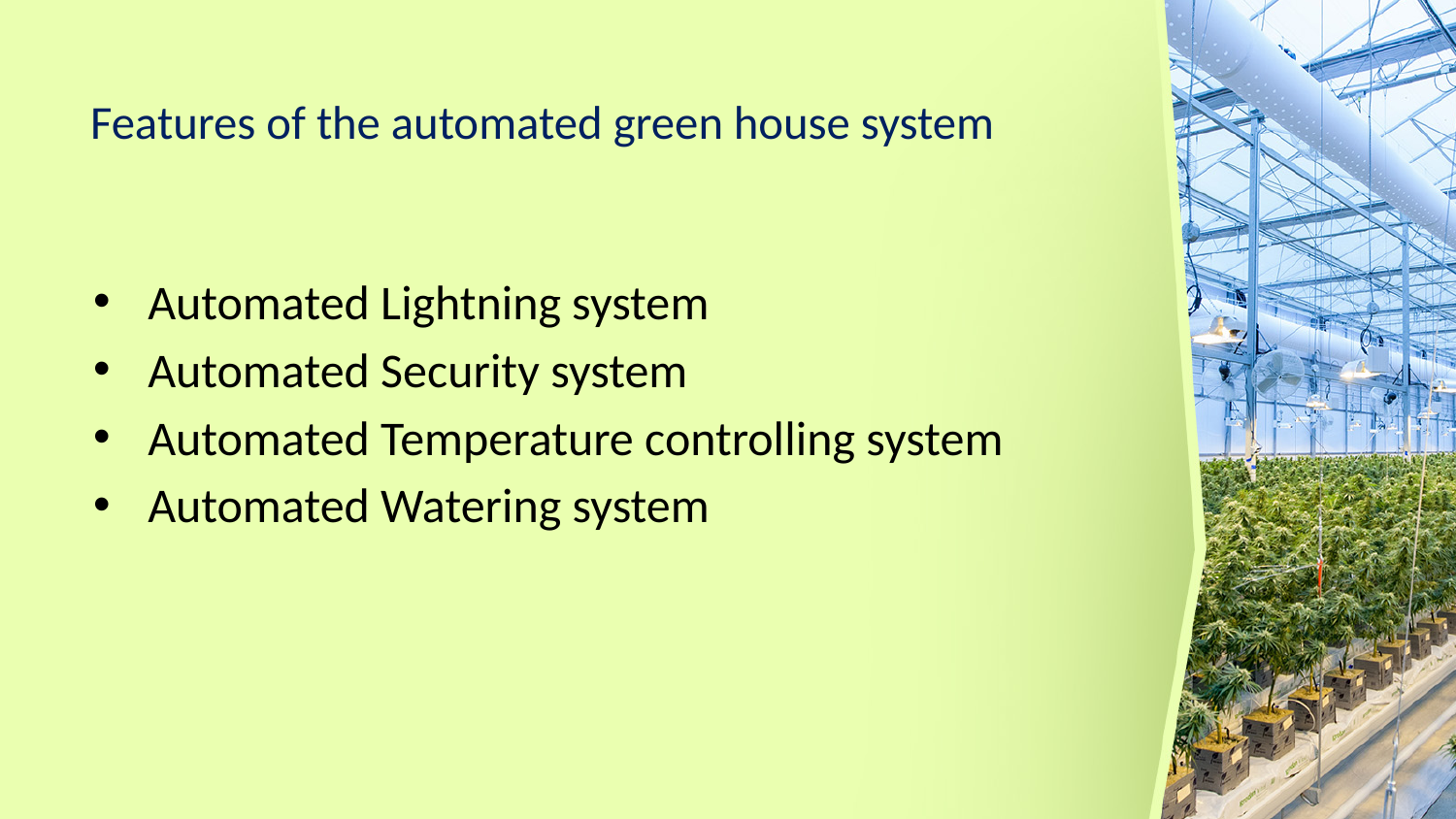

# Features of the automated green house system
Automated Lightning system
Automated Security system
Automated Temperature controlling system
Automated Watering system